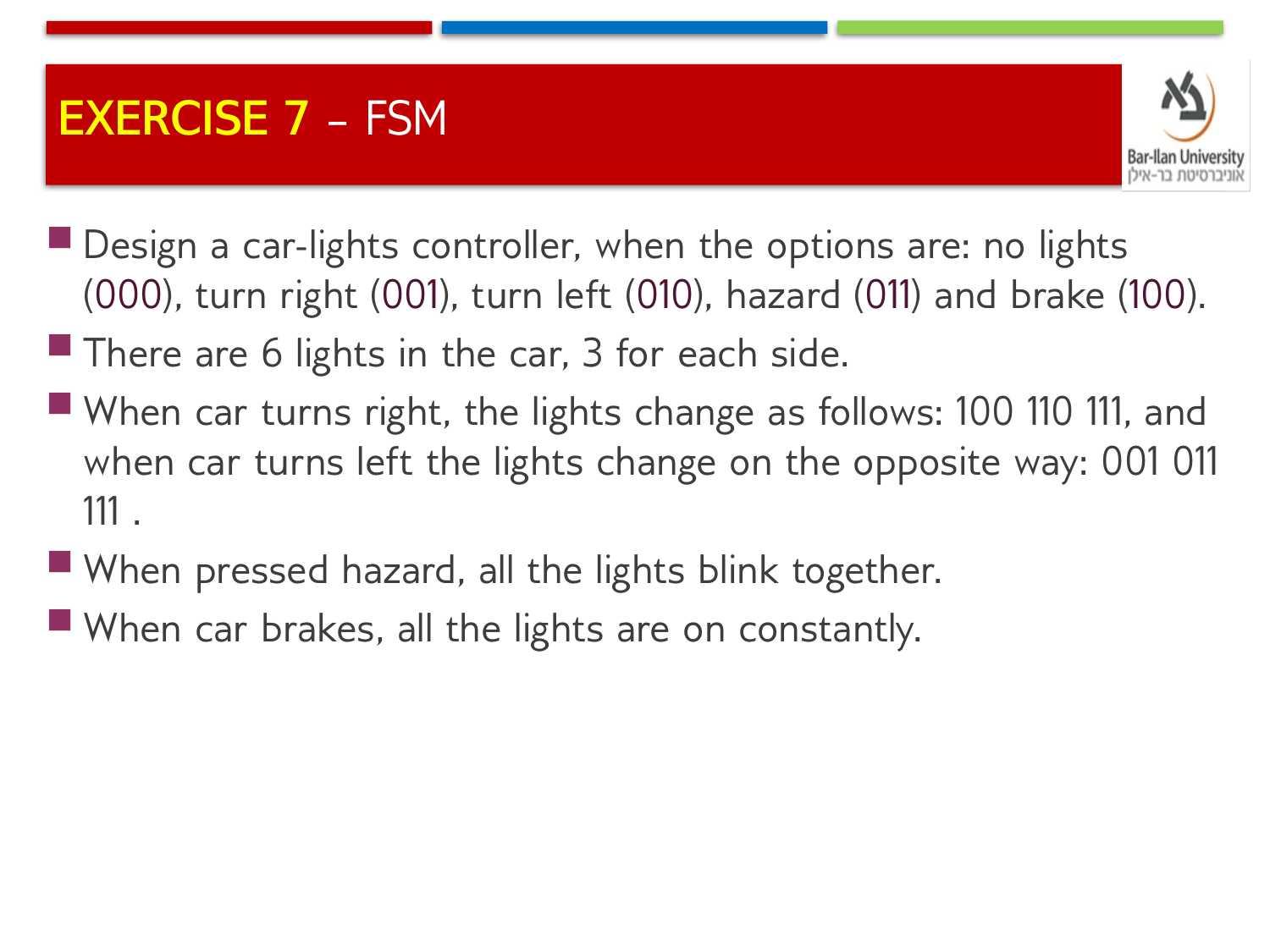

# Exercise 7 – fsm
Design a car-lights controller, when the options are: no lights (000), turn right (001), turn left (010), hazard (011) and brake (100).
There are 6 lights in the car, 3 for each side.
When car turns right, the lights change as follows: 100 110 111, and when car turns left the lights change on the opposite way: 001 011 111 .
When pressed hazard, all the lights blink together.
When car brakes, all the lights are on constantly.